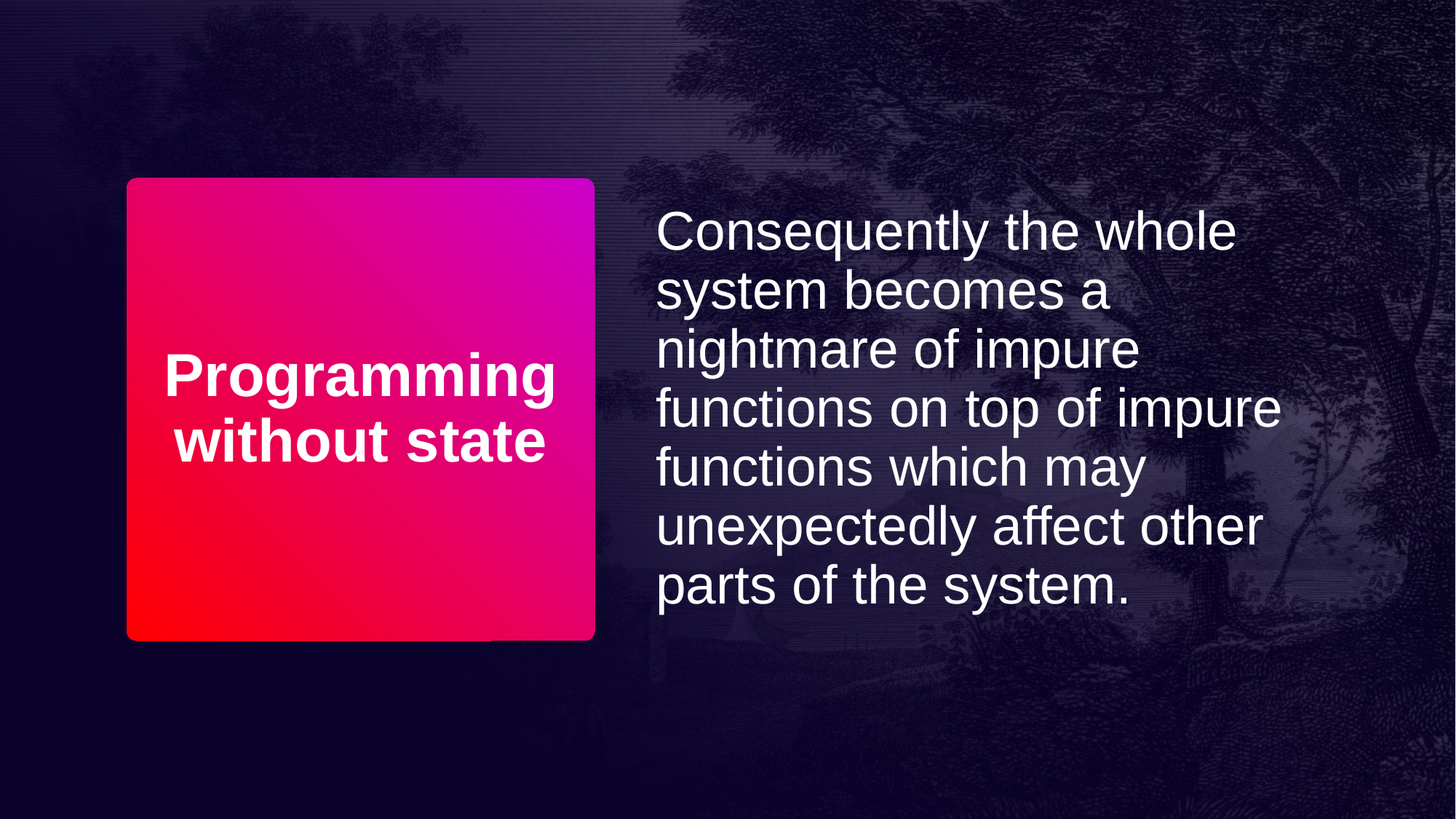

Consequently the whole system becomes a nightmare of impure functions on top of impure functions which may unexpectedly affect other parts of the system.
# Programming without state